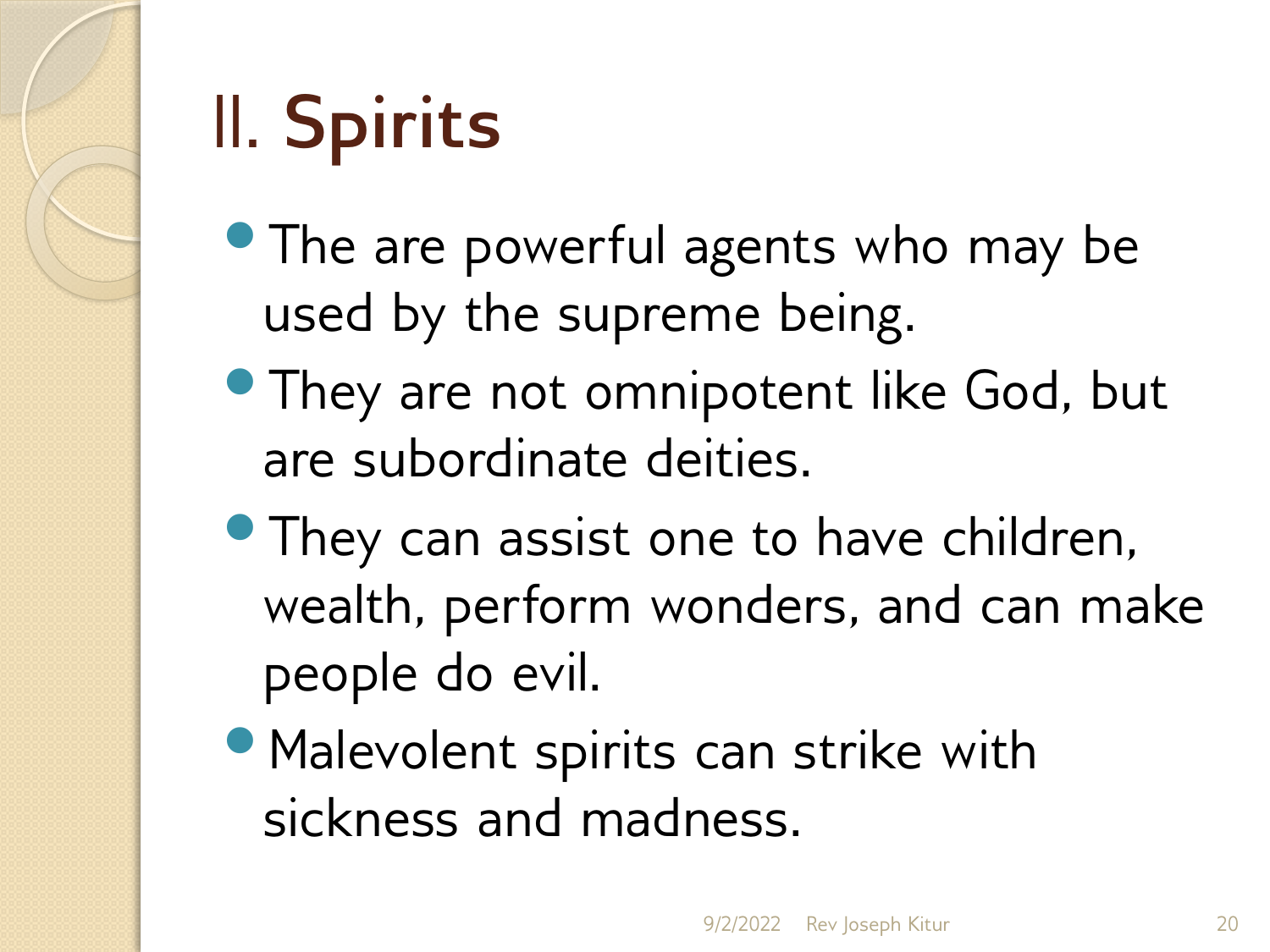

# II. Spirits
The are powerful agents who may be used by the supreme being.
They are not omnipotent like God, but are subordinate deities.
They can assist one to have children, wealth, perform wonders, and can make people do evil.
Malevolent spirits can strike with sickness and madness.
9/2/2022
Rev Joseph Kitur
20